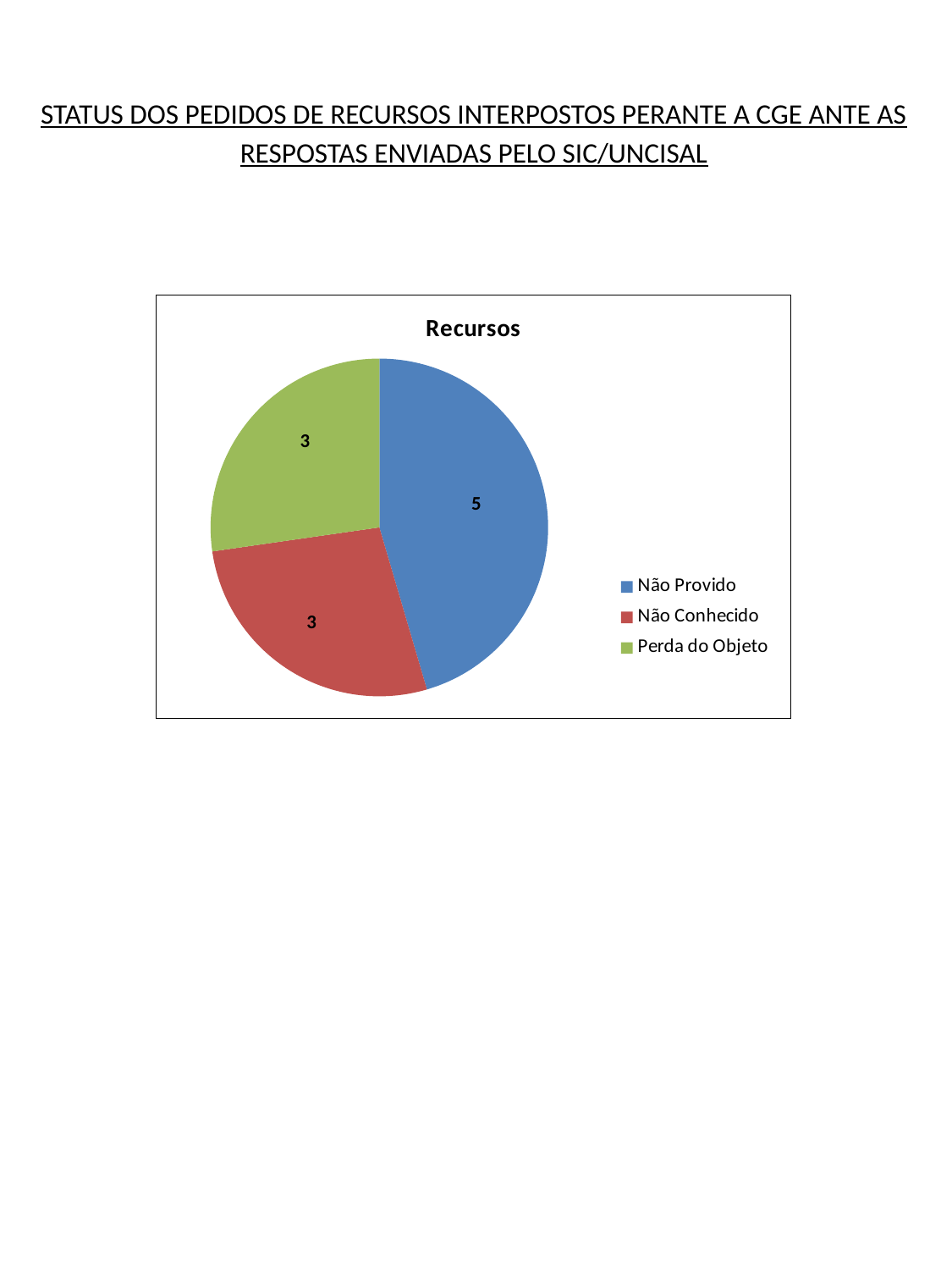

STATUS DOS PEDIDOS DE RECURSOS INTERPOSTOS PERANTE A CGE ANTE AS RESPOSTAS ENVIADAS PELO SIC/UNCISAL

### Chart:

| Category | Recursos |
|---|---|
| Não Provido | 5.0 |
| Não Conhecido | 3.0 |
| Perda do Objeto | 3.0 |